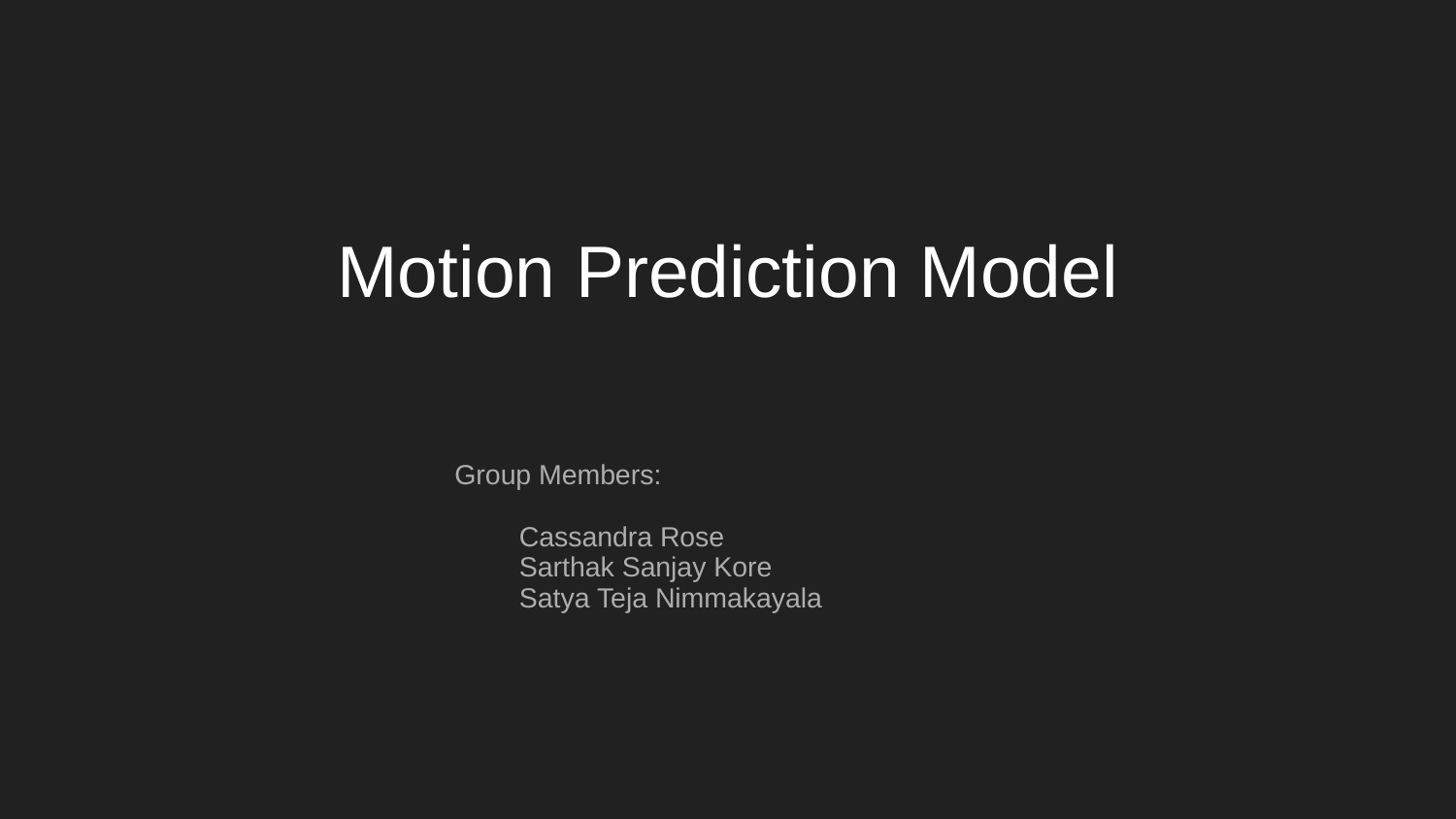

# Motion Prediction Model

Group Members:

Cassandra Rose
Sarthak Sanjay Kore
Satya Teja Nimmakayala